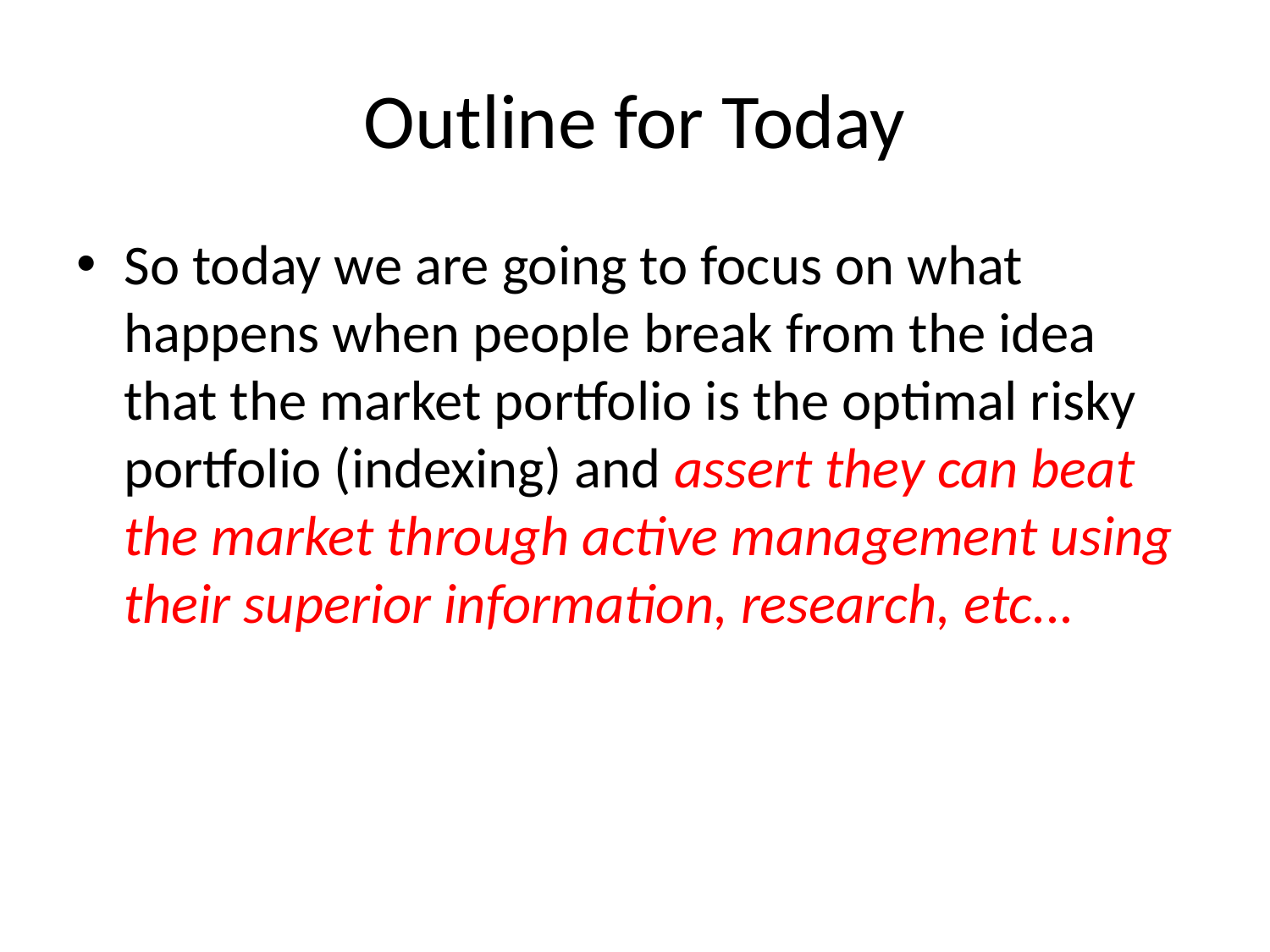

# Outline for Today
So today we are going to focus on what happens when people break from the idea that the market portfolio is the optimal risky portfolio (indexing) and assert they can beat the market through active management using their superior information, research, etc...